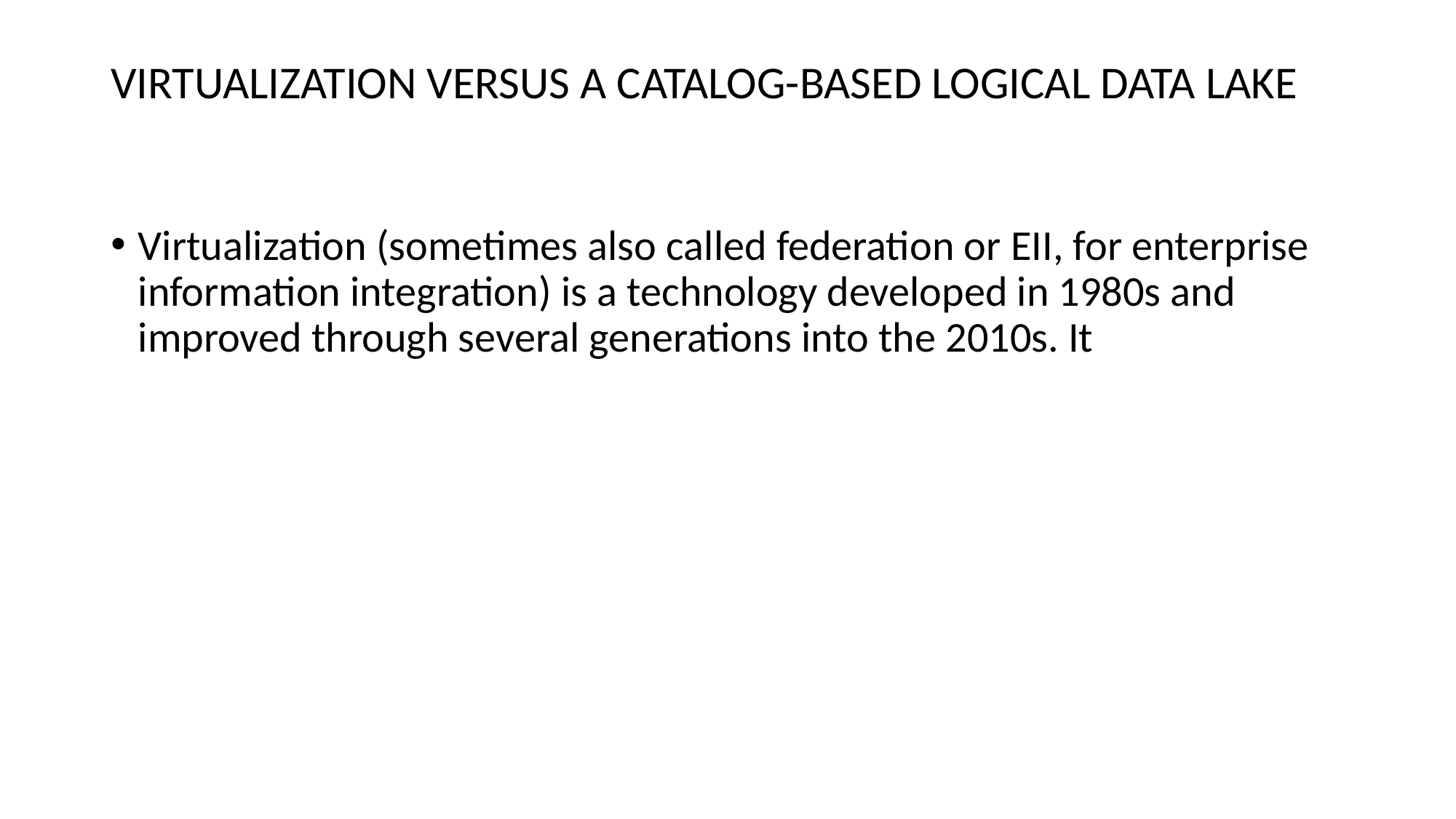

# VIRTUALIZATION VERSUS A CATALOG-BASED LOGICAL DATA LAKE
Virtualization (sometimes also called federation or EII, for enterprise information integration) is a technology developed in 1980s and improved through several generations into the 2010s. It